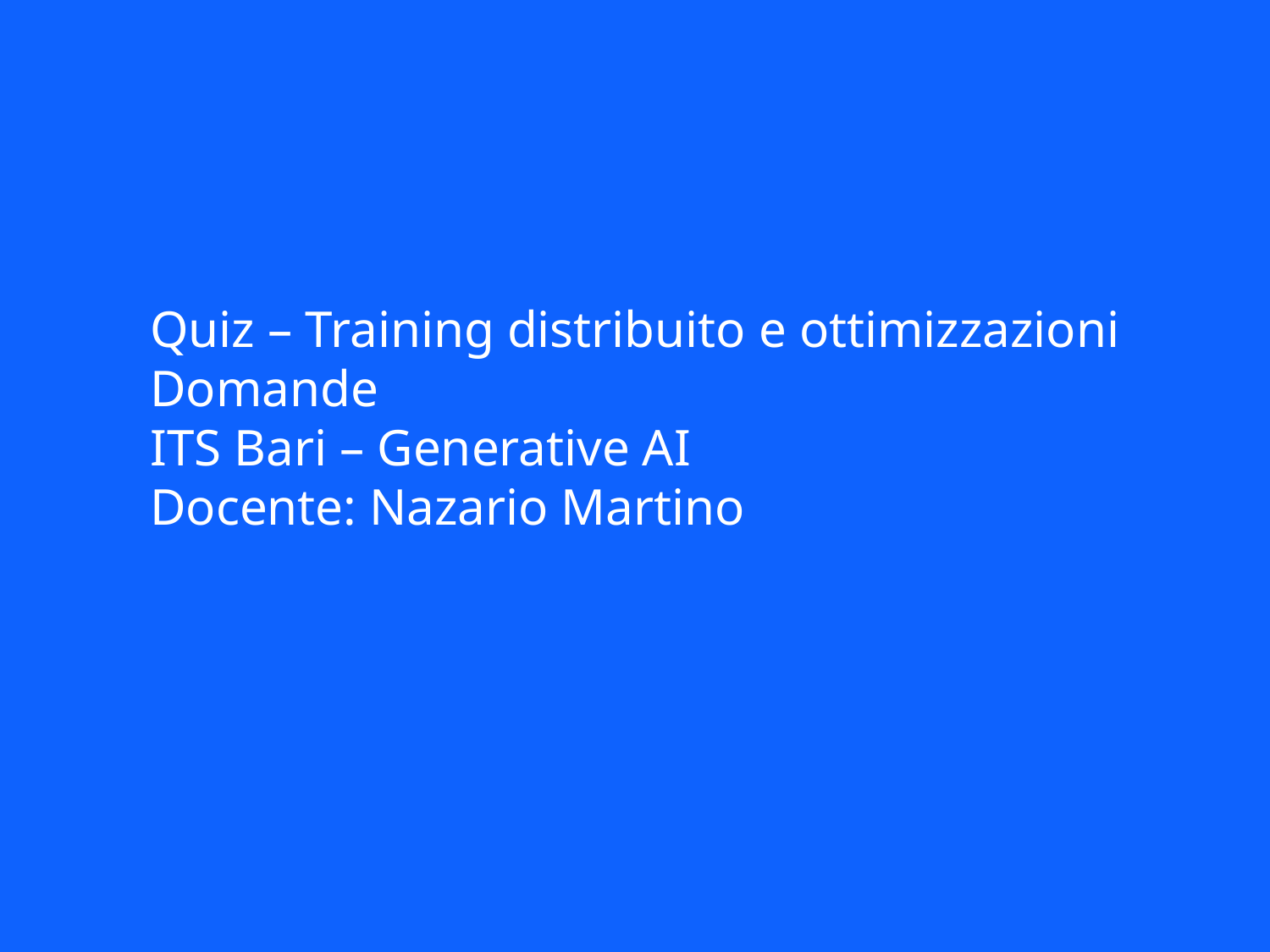

Quiz – Training distribuito e ottimizzazioni
Domande
ITS Bari – Generative AI
Docente: Nazario Martino